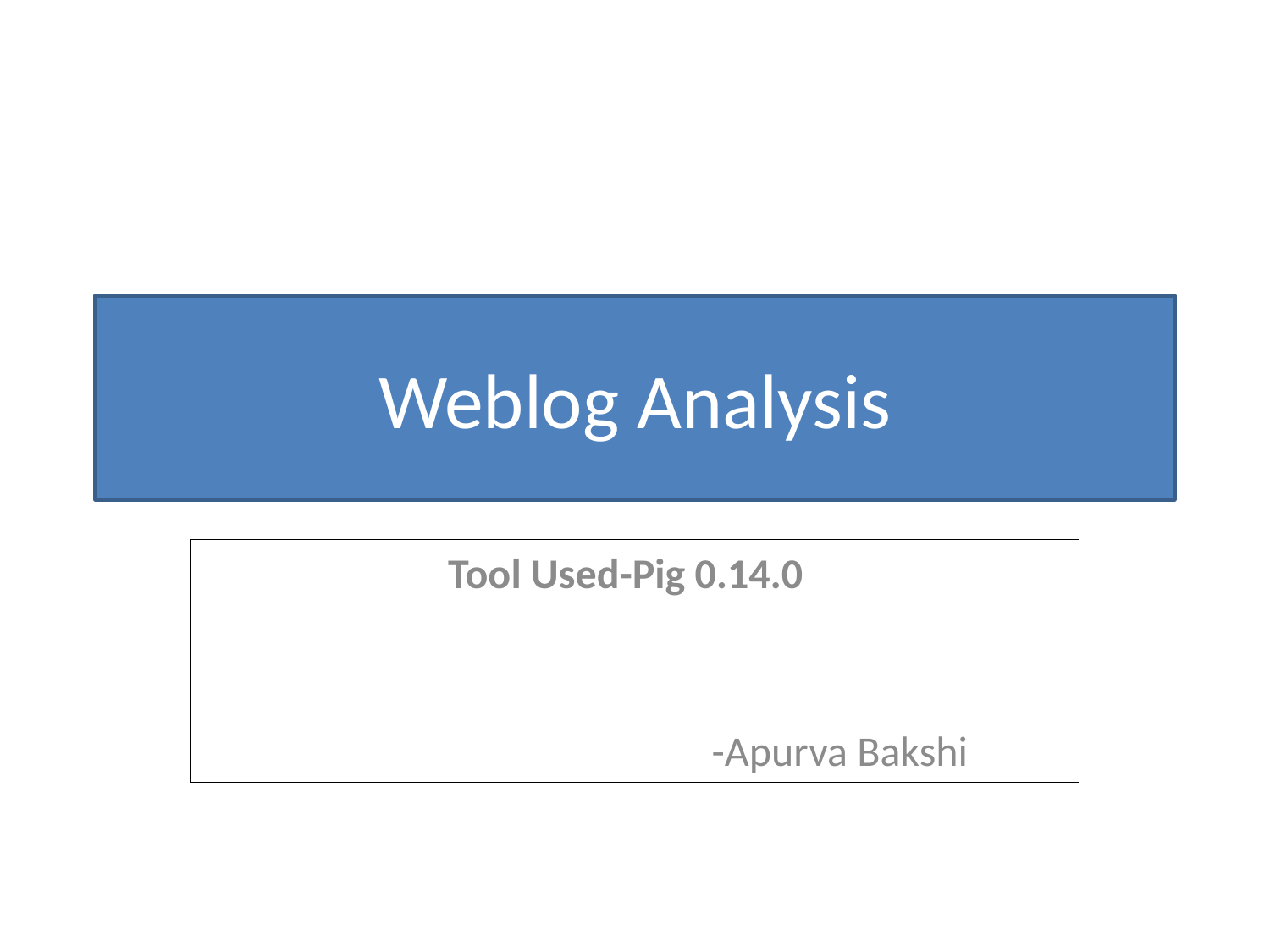

# Weblog Analysis
Tool Used-Pig 0.14.0

                                           -Apurva Bakshi